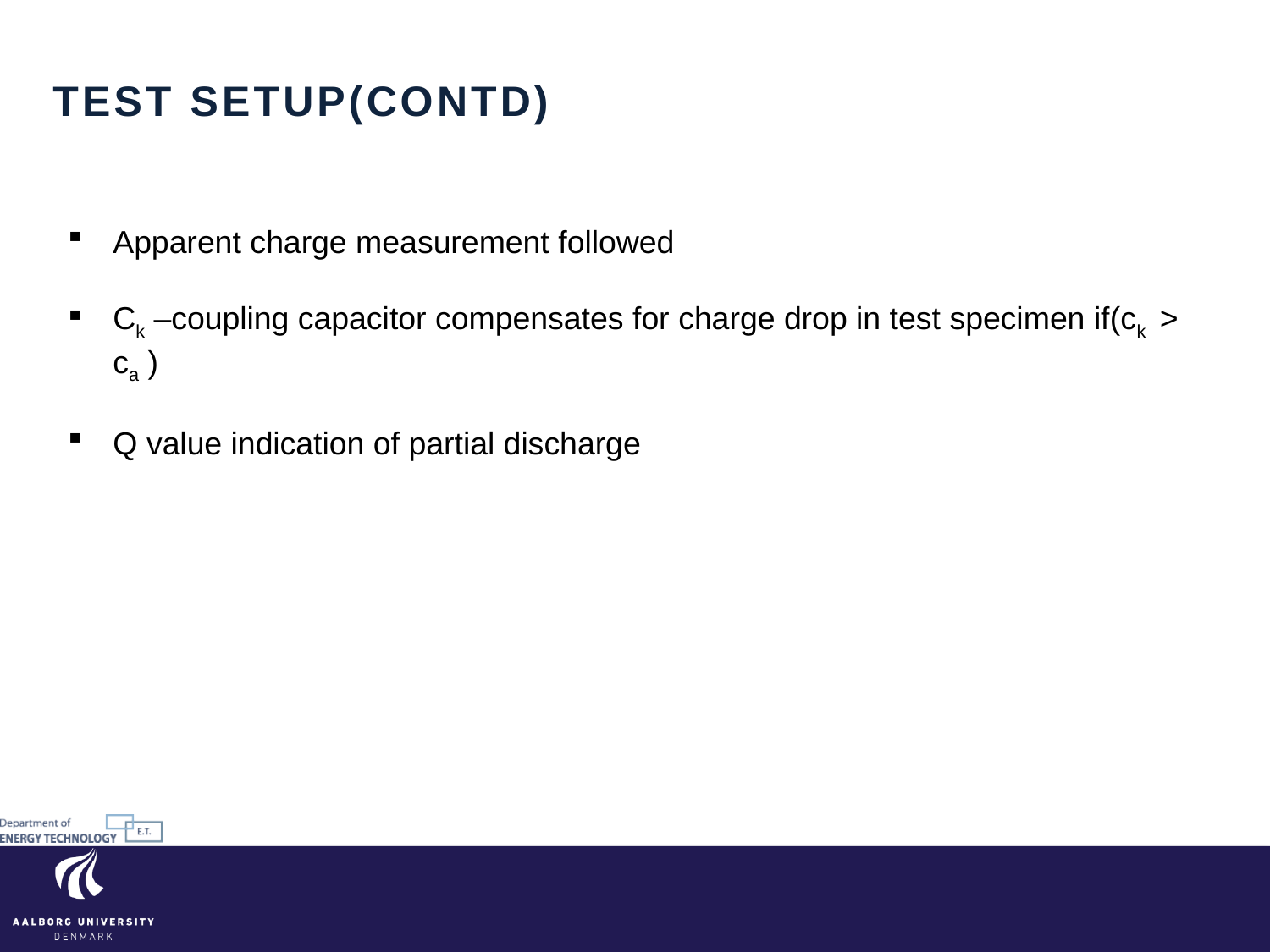

# Test setup(contd)
Apparent charge measurement followed

Ck –coupling capacitor compensates for charge drop in test specimen if(ck  > ca )

Q value indication of partial discharge